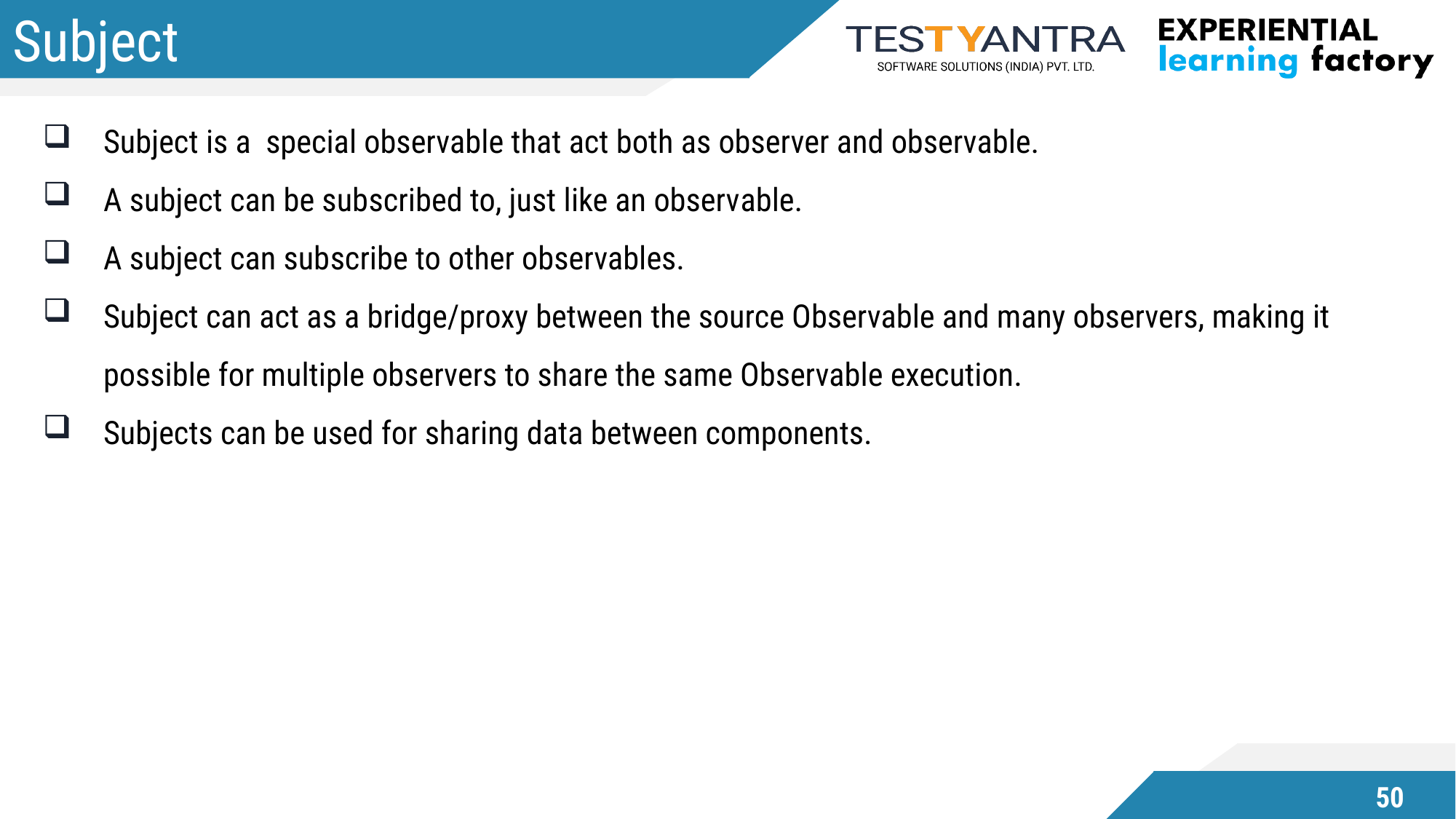

# Subject
Subject is a  special observable that act both as observer and observable.
A sub­ject can be sub­scribed to, just like an observ­able.
A sub­ject can sub­scribe to other observables.
Subject can act as a bridge/proxy between the source Observable and many observers, making it possible for multiple observers to share the same Observable execution.
Subjects can be used for sharing data between components.
50